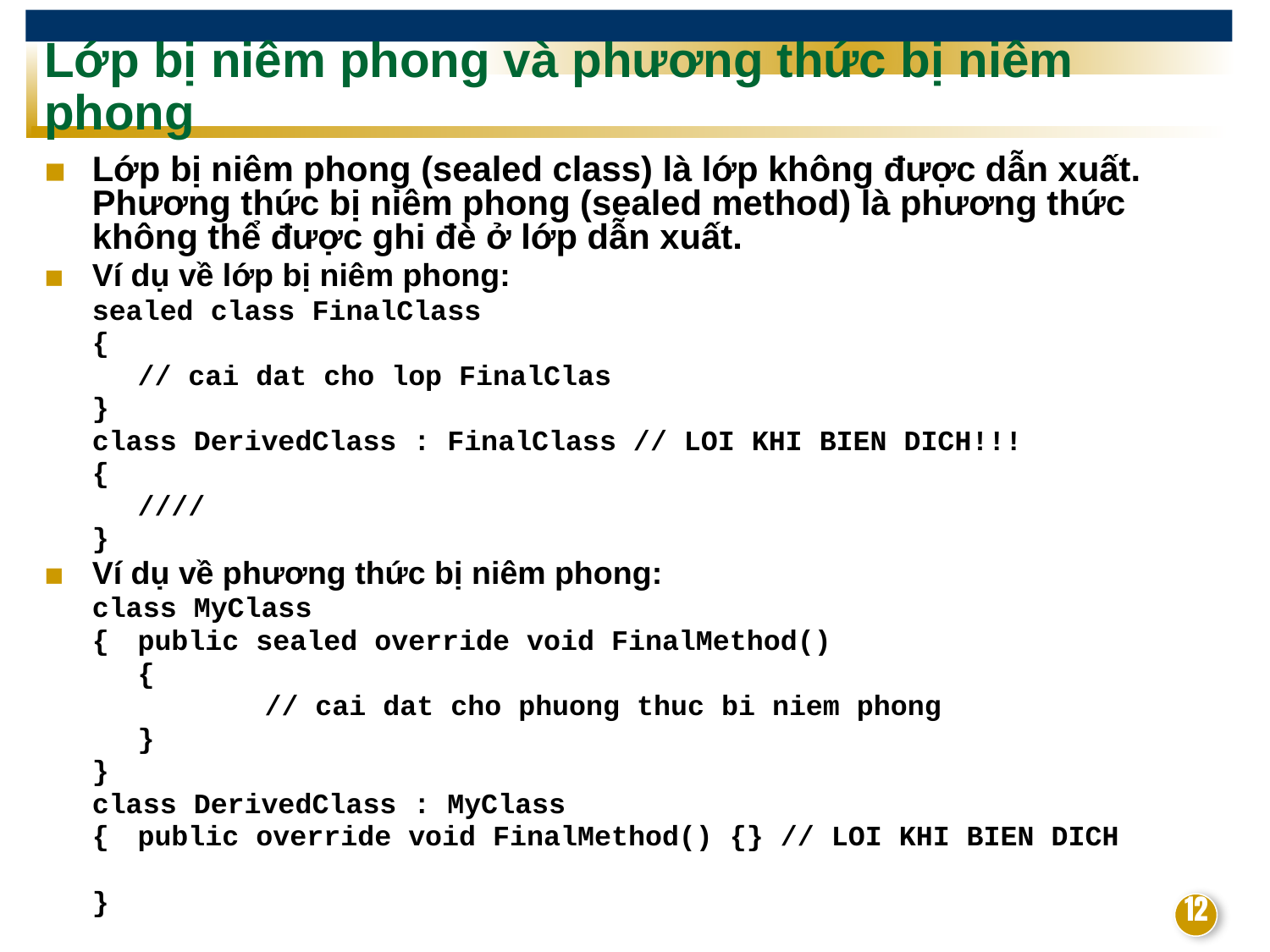

# Lớp bị niêm phong và phương thức bị niêm phong
Lớp bị niêm phong (sealed class) là lớp không được dẫn xuất. Phương thức bị niêm phong (sealed method) là phương thức không thể được ghi đè ở lớp dẫn xuất.
Ví dụ về lớp bị niêm phong:
sealed class FinalClass
{
	// cai dat cho lop FinalClas
}
class DerivedClass : FinalClass // LOI KHI BIEN DICH!!!
{
	////
}
Ví dụ về phương thức bị niêm phong:
class MyClass
{	public sealed override void FinalMethod()
	{
		// cai dat cho phuong thuc bi niem phong
	}
}
class DerivedClass : MyClass
{	public override void FinalMethod() {} // LOI KHI BIEN DICH

}
12